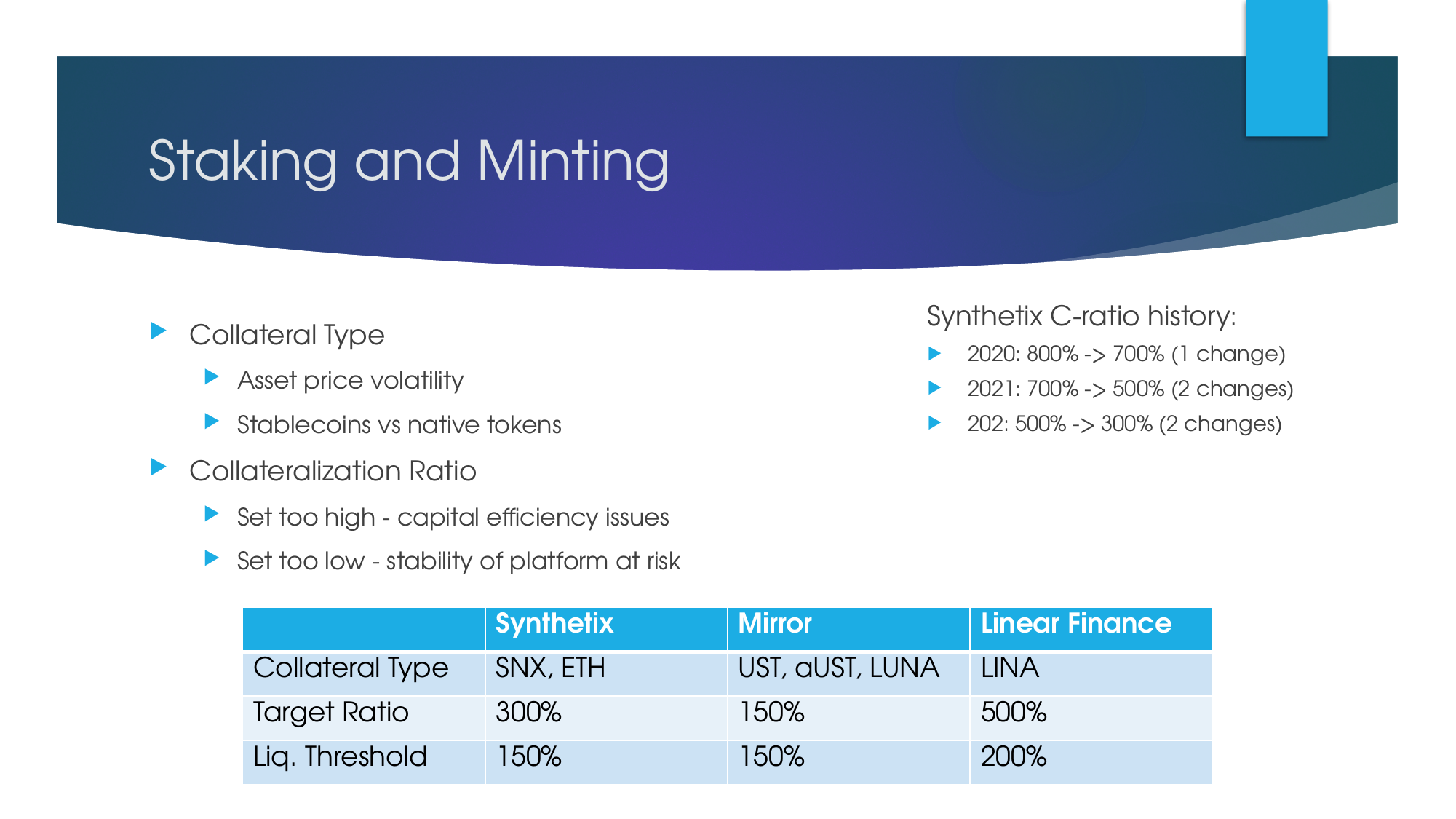

# Staking and Minting
Synthetix C-ratio history:
2020: 800% -> 700% (1 change)
2021: 700% -> 500% (2 changes)
202: 500% -> 300% (2 changes)
Collateral Type
Asset price volatility
Stablecoins vs native tokens
Collateralization Ratio
Set too high - capital efficiency issues
Set too low - stability of platform at risk
|  | Synthetix | Mirror | Linear Finance |
| --- | --- | --- | --- |
| Collateral Type | SNX, ETH | UST, aUST, LUNA | LINA |
| Target Ratio | 300% | 150% | 500% |
| Liq. Threshold | 150% | 150% | 200% |